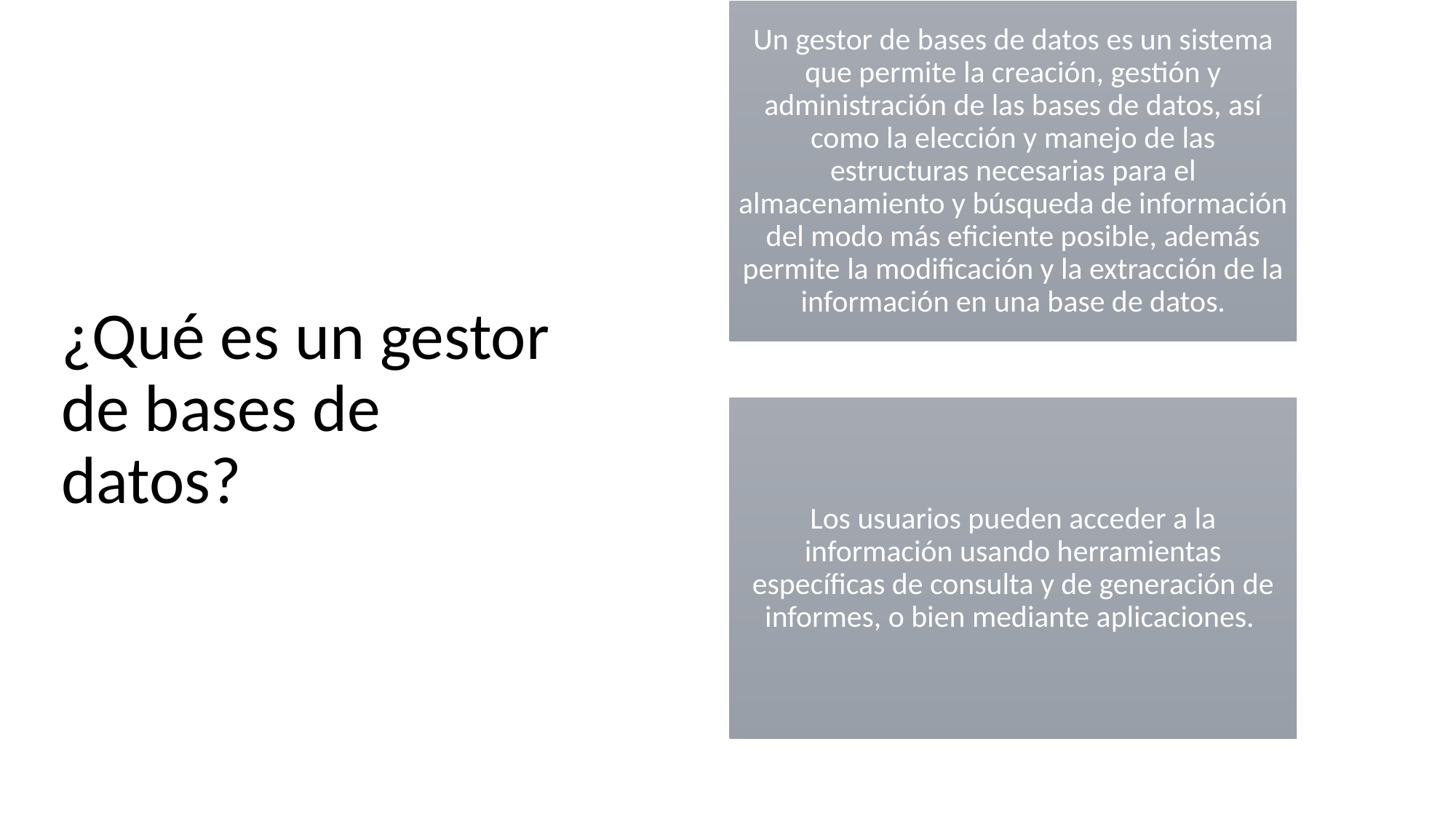

Un gestor de bases de datos es un sistema que permite la creación, gestión y administración de las bases de datos, así como la elección y manejo de las estructuras necesarias para el almacenamiento y búsqueda de información del modo más eficiente posible, además permite la modificación y la extracción de la información en una base de datos.
Los usuarios pueden acceder a la información usando herramientas específicas de consulta y de generación de informes, o bien mediante aplicaciones.
# ¿Qué es un gestor de bases de datos?